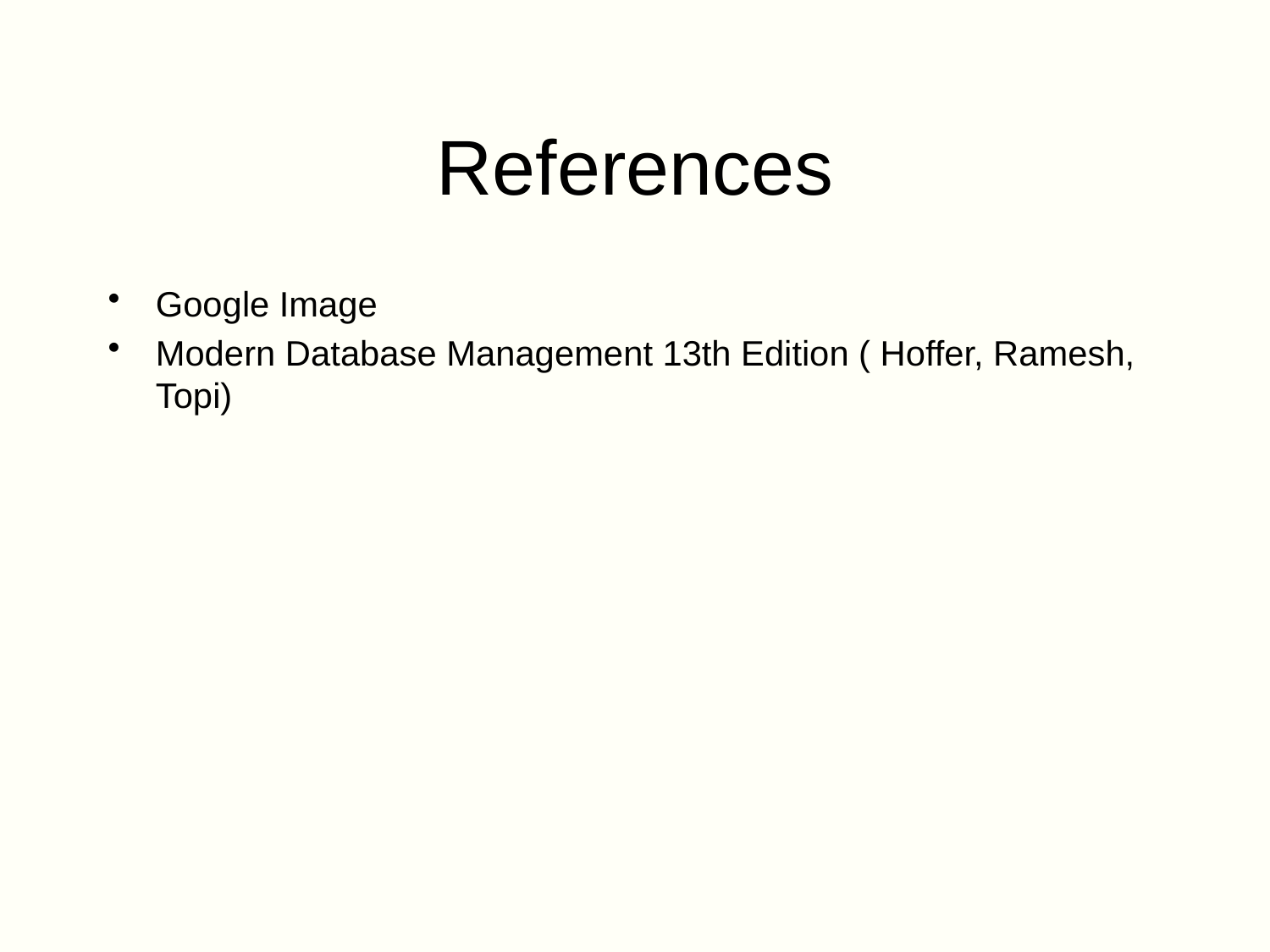

# References
Google Image
Modern Database Management 13th Edition ( Hoffer, Ramesh, Topi)